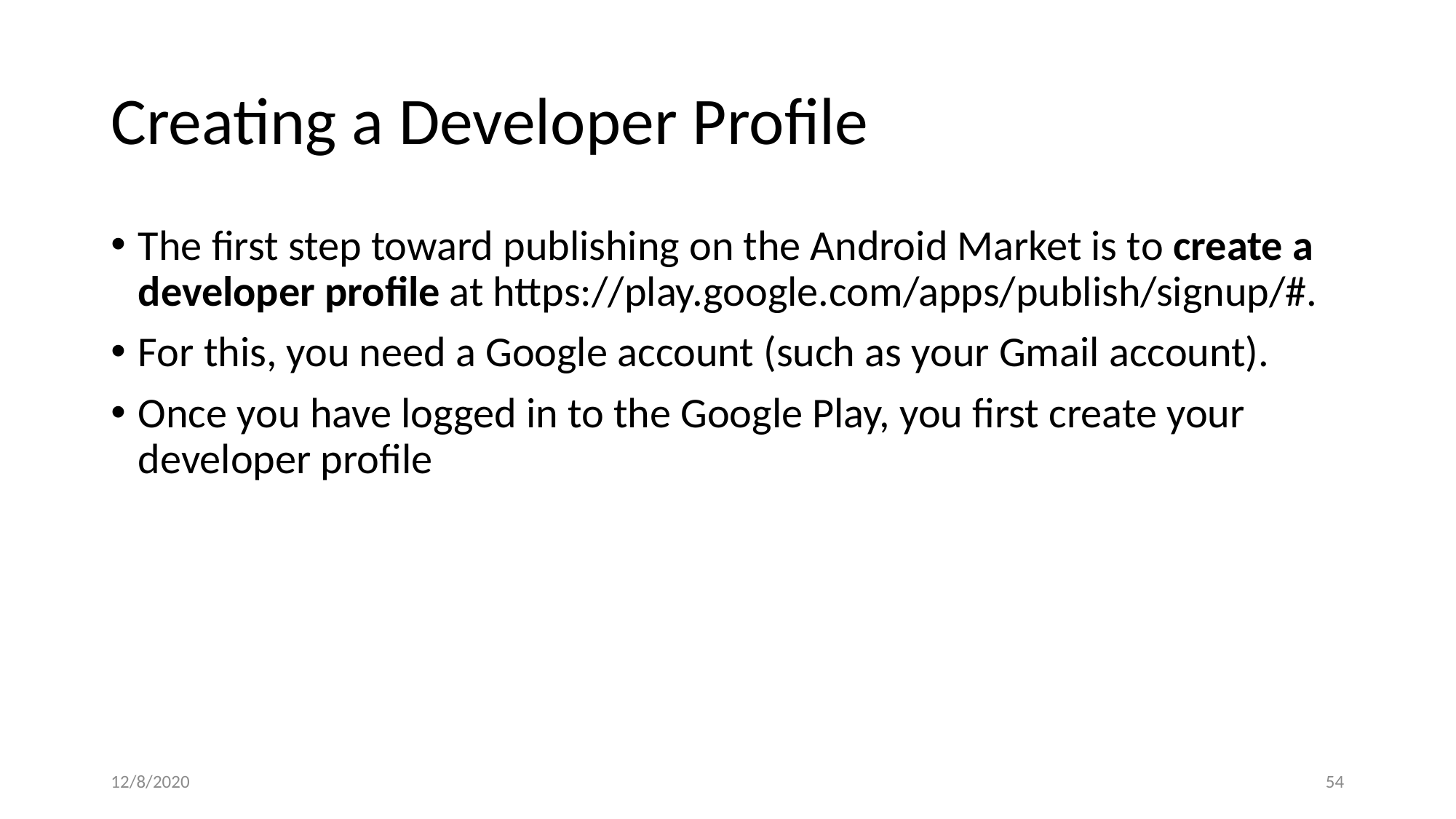

# Creating a Developer Profile
The first step toward publishing on the Android Market is to create a developer profile at https://play.google.com/apps/publish/signup/#.
For this, you need a Google account (such as your Gmail account).
Once you have logged in to the Google Play, you first create your developer profile
12/8/2020
54